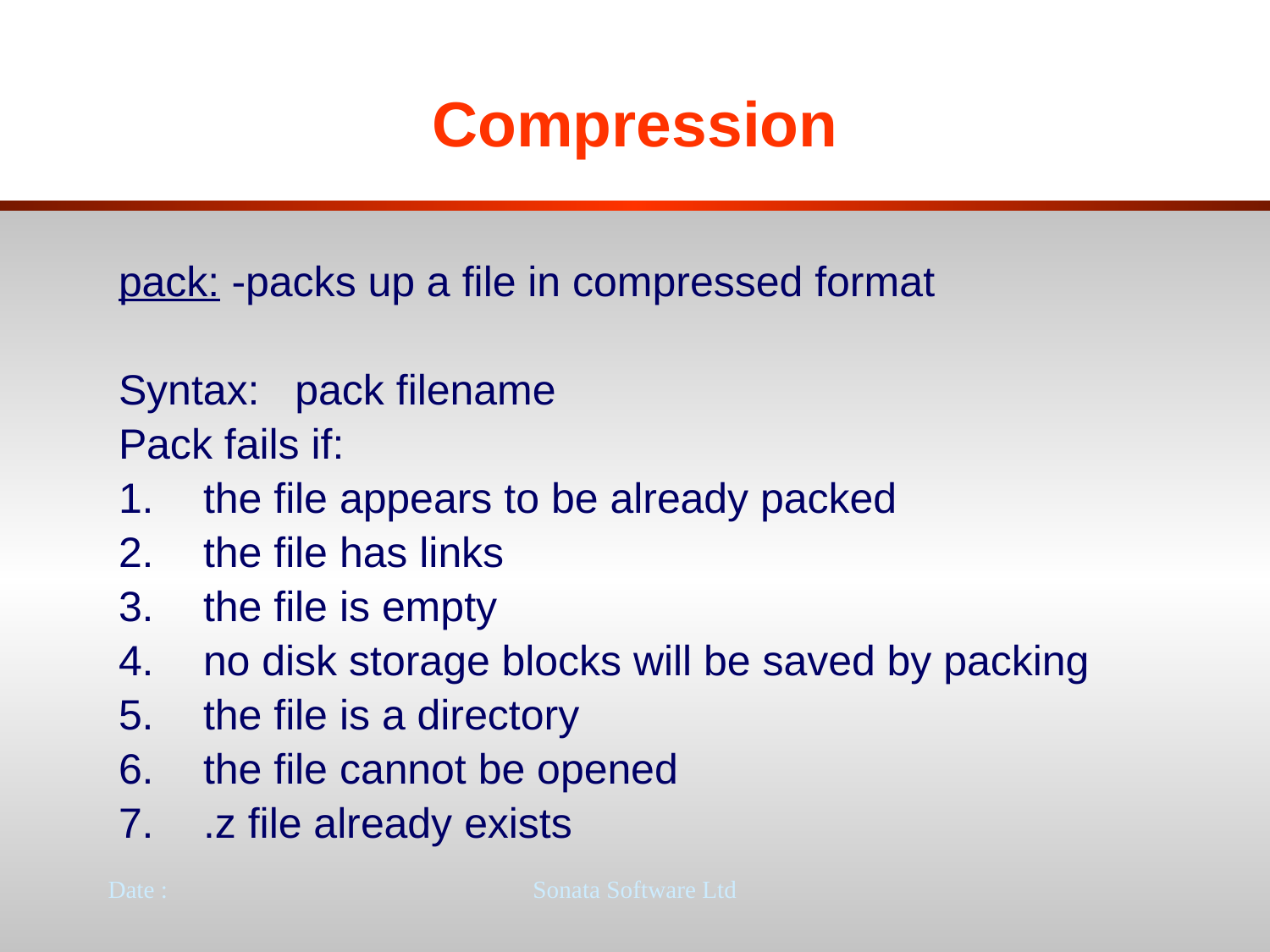

# Compression
pack: -packs up a file in compressed format

Syntax:   pack filename
Pack fails if:
the file appears to be already packed
the file has links
the file is empty
no disk storage blocks will be saved by packing
the file is a directory
the file cannot be opened
.z file already exists
Date :
Sonata Software Ltd